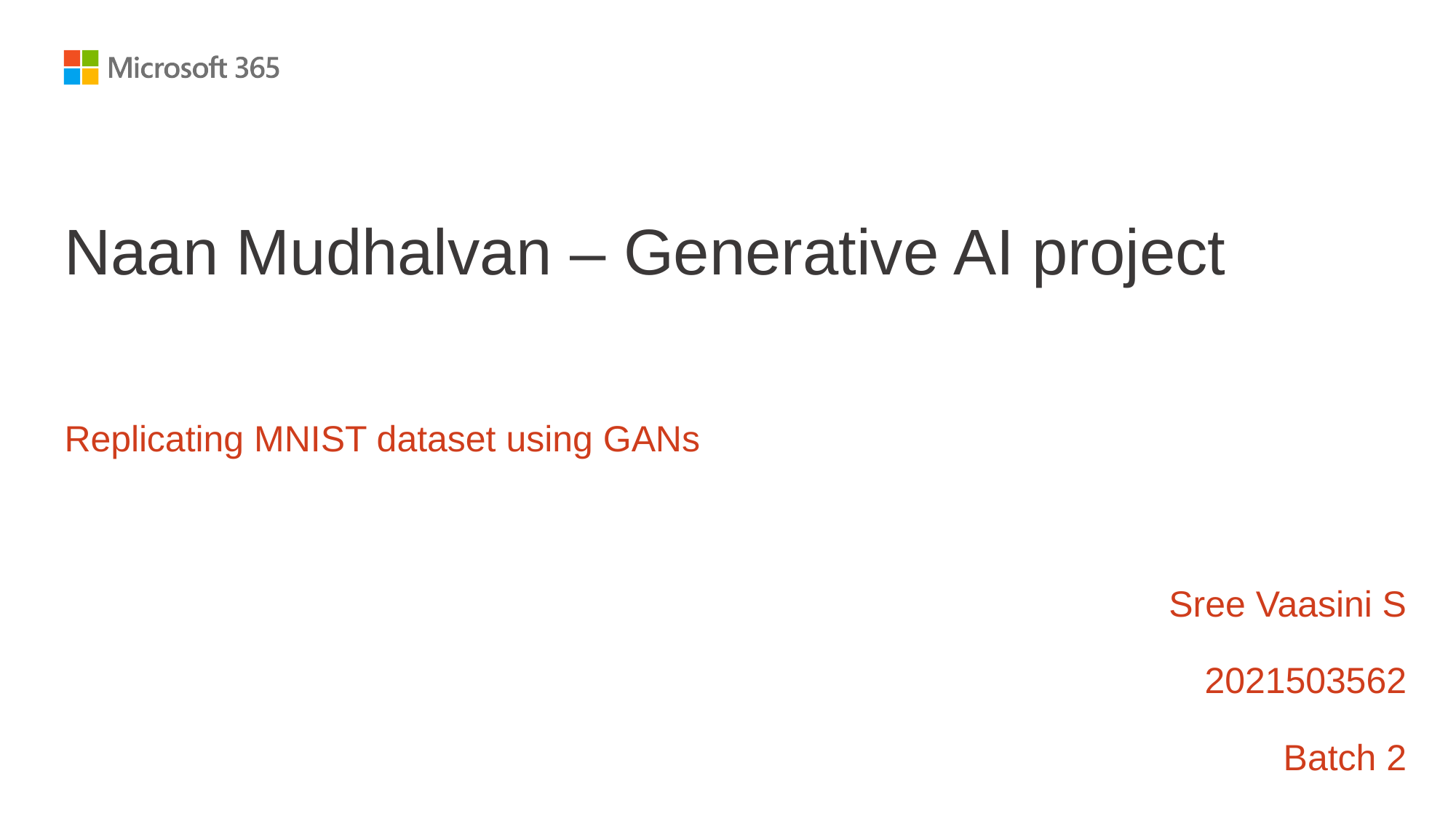

# Naan Mudhalvan – Generative AI project
Replicating MNIST dataset using GANs

Sree Vaasini S
2021503562
Batch 2